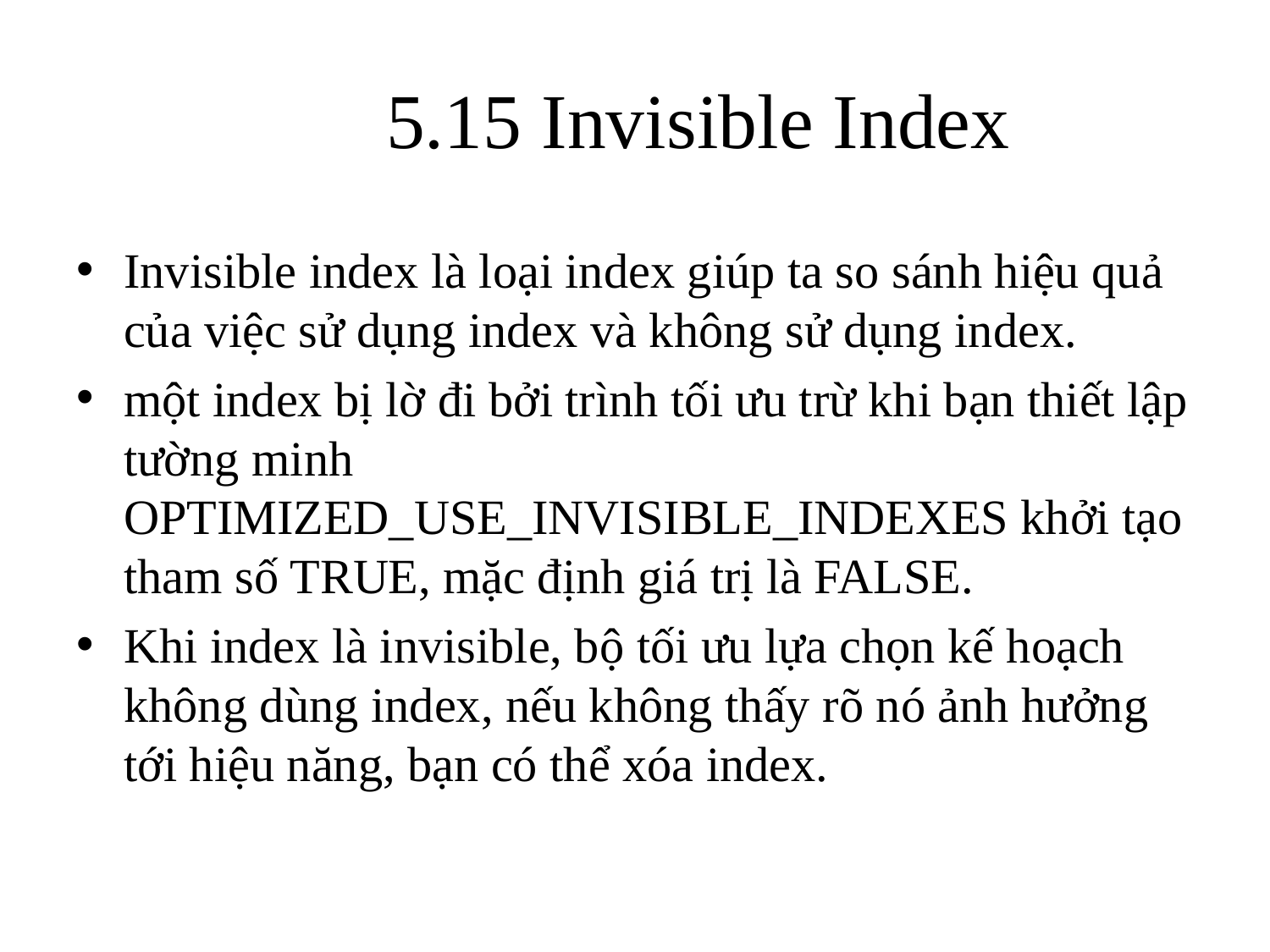

# 5.15 Invisible Index
Invisible index là loại index giúp ta so sánh hiệu quả của việc sử dụng index và không sử dụng index.
một index bị lờ đi bởi trình tối ưu trừ khi bạn thiết lập tường minh OPTIMIZED_USE_INVISIBLE_INDEXES khởi tạo tham số TRUE, mặc định giá trị là FALSE.
Khi index là invisible, bộ tối ưu lựa chọn kế hoạch không dùng index, nếu không thấy rõ nó ảnh hưởng tới hiệu năng, bạn có thể xóa index.